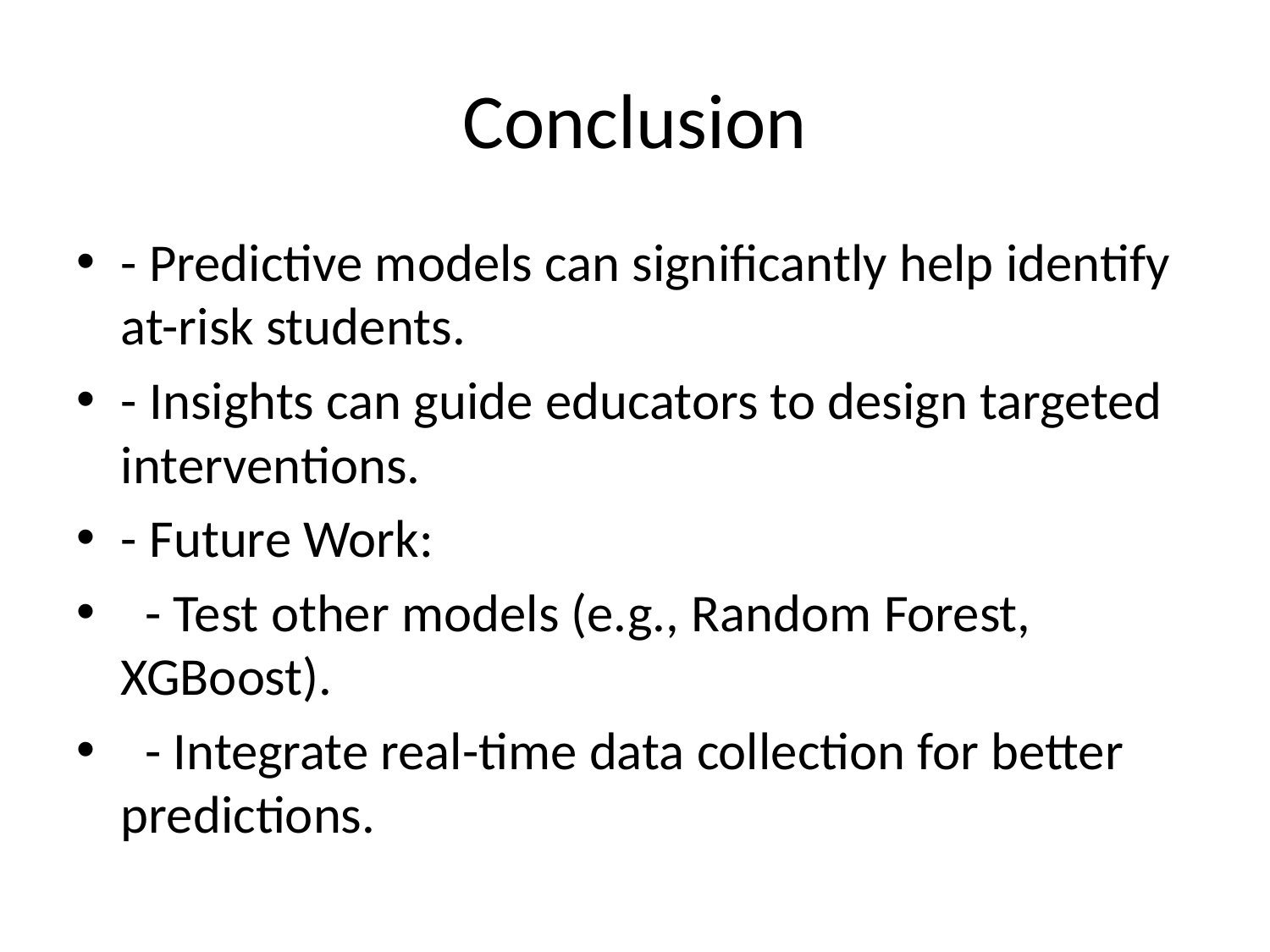

# Conclusion
- Predictive models can significantly help identify at-risk students.
- Insights can guide educators to design targeted interventions.
- Future Work:
  - Test other models (e.g., Random Forest, XGBoost).
  - Integrate real-time data collection for better predictions.